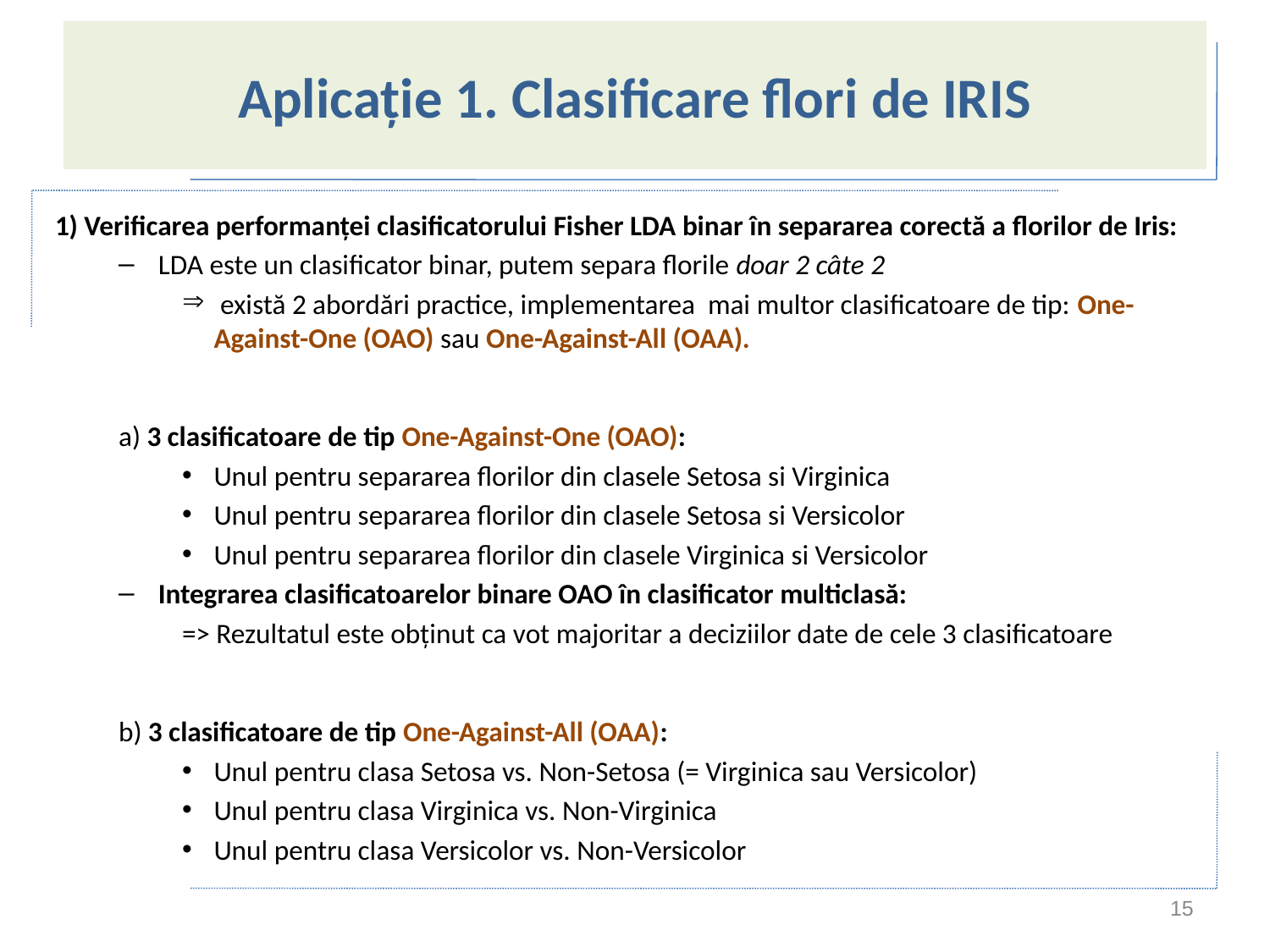

# Aplicație 1. Clasificare flori de IRIS
1) Verificarea performanței clasificatorului Fisher LDA binar în separarea corectă a florilor de Iris:
LDA este un clasificator binar, putem separa florile doar 2 câte 2
 există 2 abordări practice, implementarea  mai multor clasificatoare de tip: One-Against-One (OAO) sau One-Against-All (OAA).

a) 3 clasificatoare de tip One-Against-One (OAO):
Unul pentru separarea florilor din clasele Setosa si Virginica
Unul pentru separarea florilor din clasele Setosa si Versicolor
Unul pentru separarea florilor din clasele Virginica si Versicolor
Integrarea clasificatoarelor binare OAO în clasificator multiclasă:
=> Rezultatul este obținut ca vot majoritar a deciziilor date de cele 3 clasificatoare

b) 3 clasificatoare de tip One-Against-All (OAA):
Unul pentru clasa Setosa vs. Non-Setosa (= Virginica sau Versicolor)
Unul pentru clasa Virginica vs. Non-Virginica
Unul pentru clasa Versicolor vs. Non-Versicolor

15